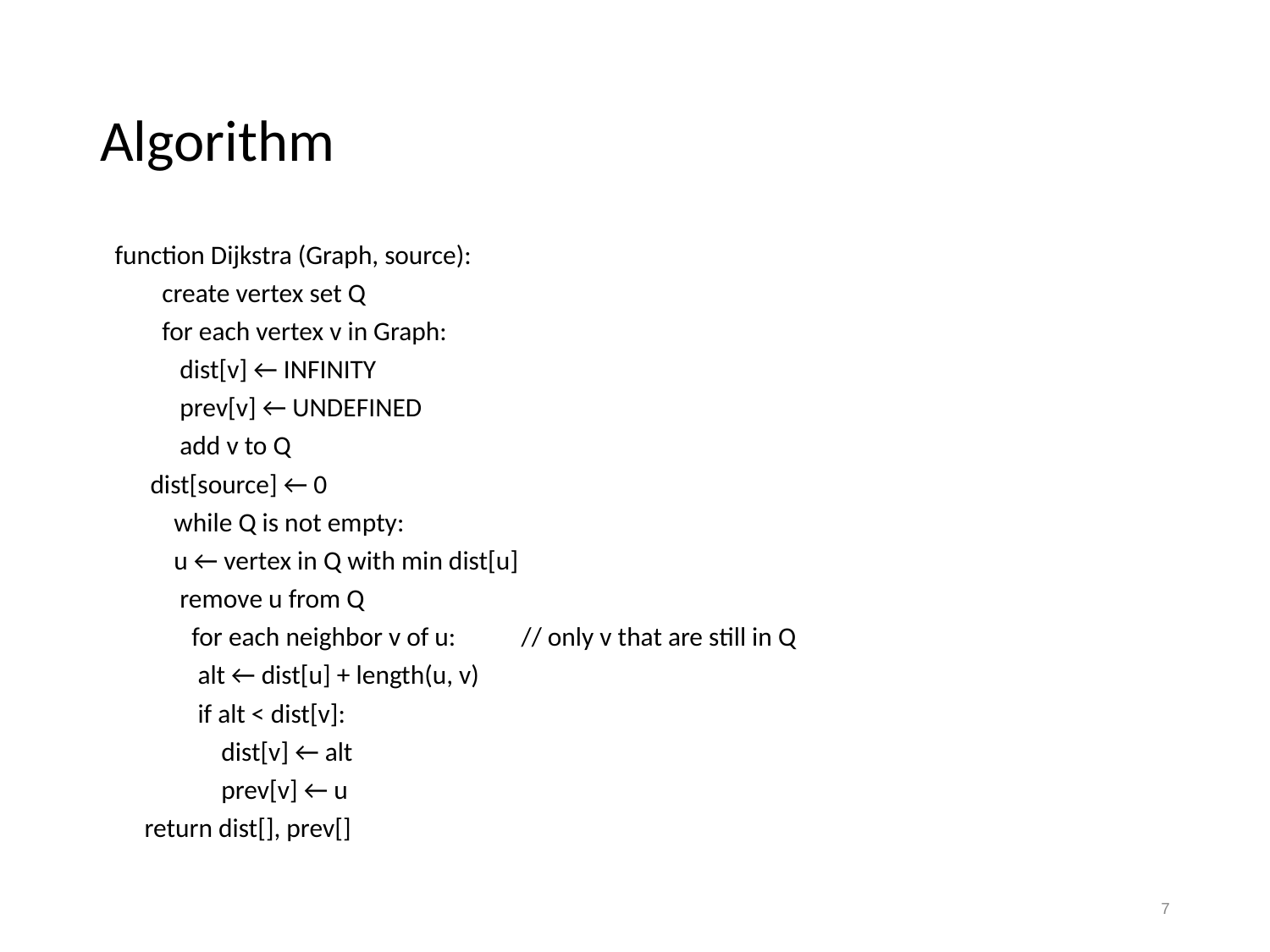

# Algorithm
function Dijkstra (Graph, source):
        create vertex set Q
        for each vertex v in Graph:
           dist[v] ← INFINITY
           prev[v] ← UNDEFINED
           add v to Q
      dist[source] ← 0
          while Q is not empty:
          u ← vertex in Q with min dist[u]
           remove u from Q
             for each neighbor v of u:           // only v that are still in Q
              alt ← dist[u] + length(u, v)
              if alt < dist[v]:
                  dist[v] ← alt
                  prev[v] ← u
     return dist[], prev[]

7